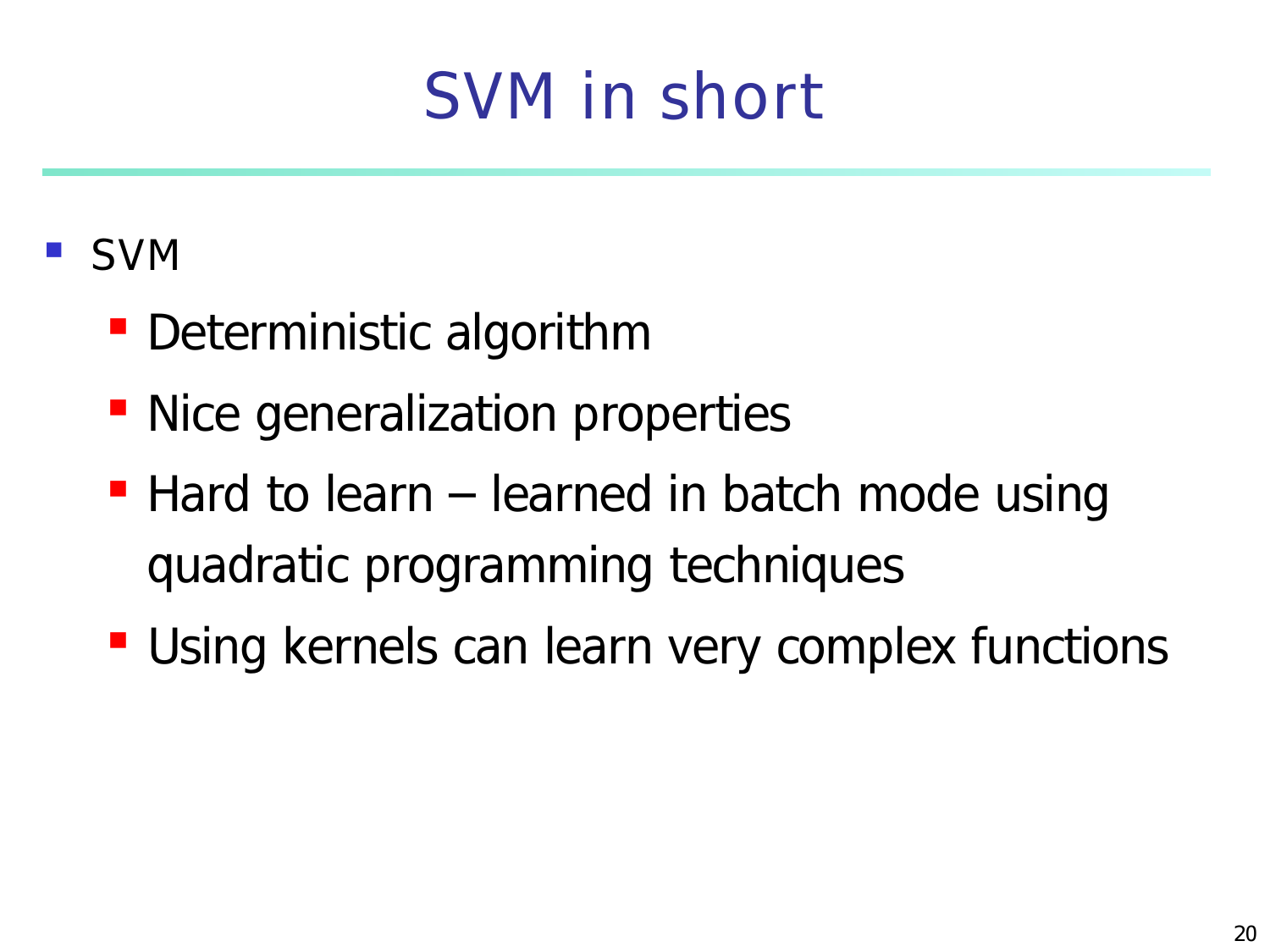

# SVM in short
SVM
Deterministic algorithm
Nice generalization properties
Hard to learn – learned in batch mode using quadratic programming techniques
Using kernels can learn very complex functions
20